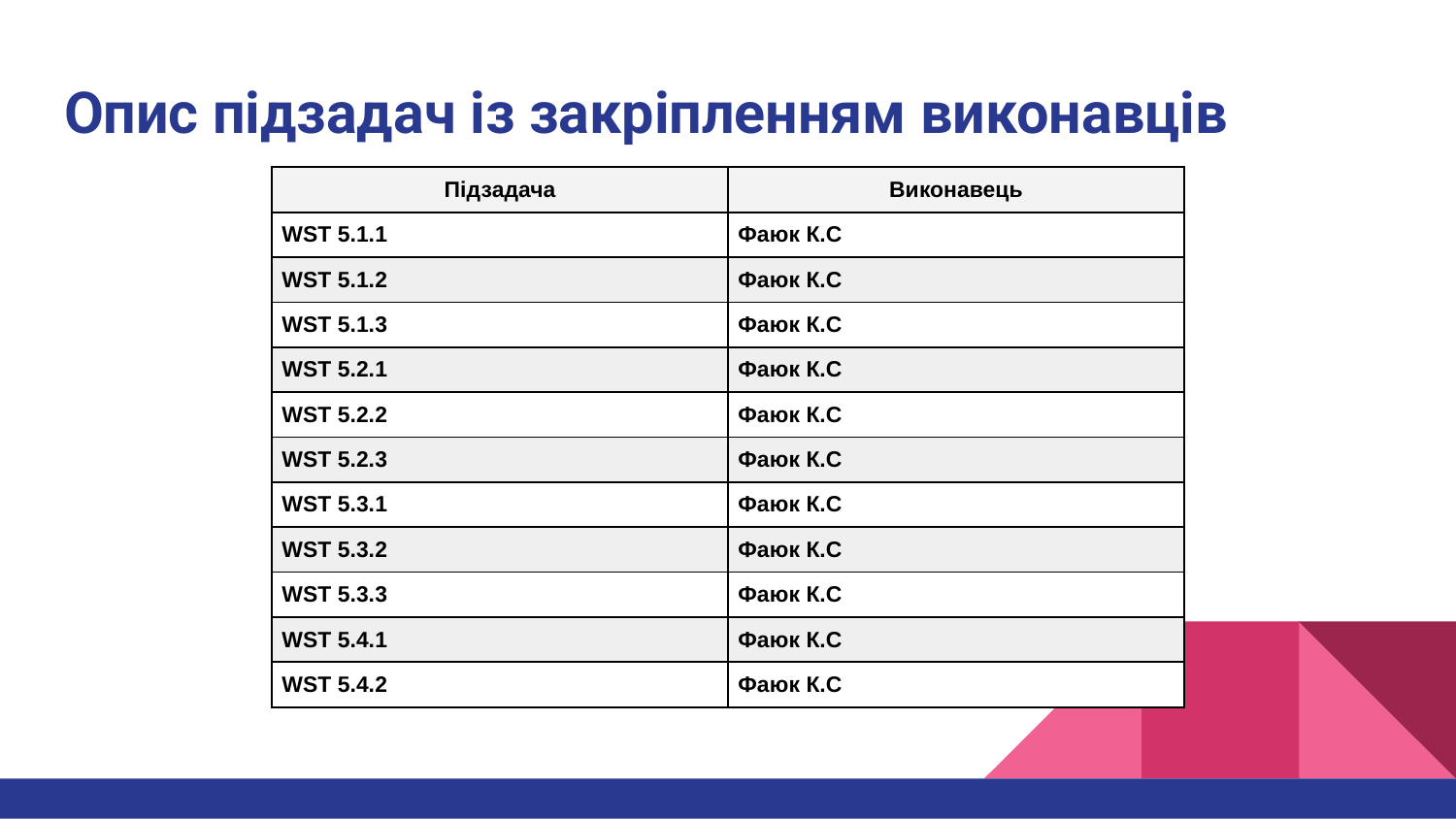

# Опис підзадач із закріпленням виконавців

| Підзадача | Виконавець |
| --- | --- |
| WST 5.1.1 | Фаюк К.С |
| WST 5.1.2 | Фаюк К.С |
| WST 5.1.3 | Фаюк К.С |
| WST 5.2.1 | Фаюк К.С |
| WST 5.2.2 | Фаюк К.С |
| WST 5.2.3 | Фаюк К.С |
| WST 5.3.1 | Фаюк К.С |
| WST 5.3.2 | Фаюк К.С |
| WST 5.3.3 | Фаюк К.С |
| WST 5.4.1 | Фаюк К.С |
| WST 5.4.2 | Фаюк К.С |